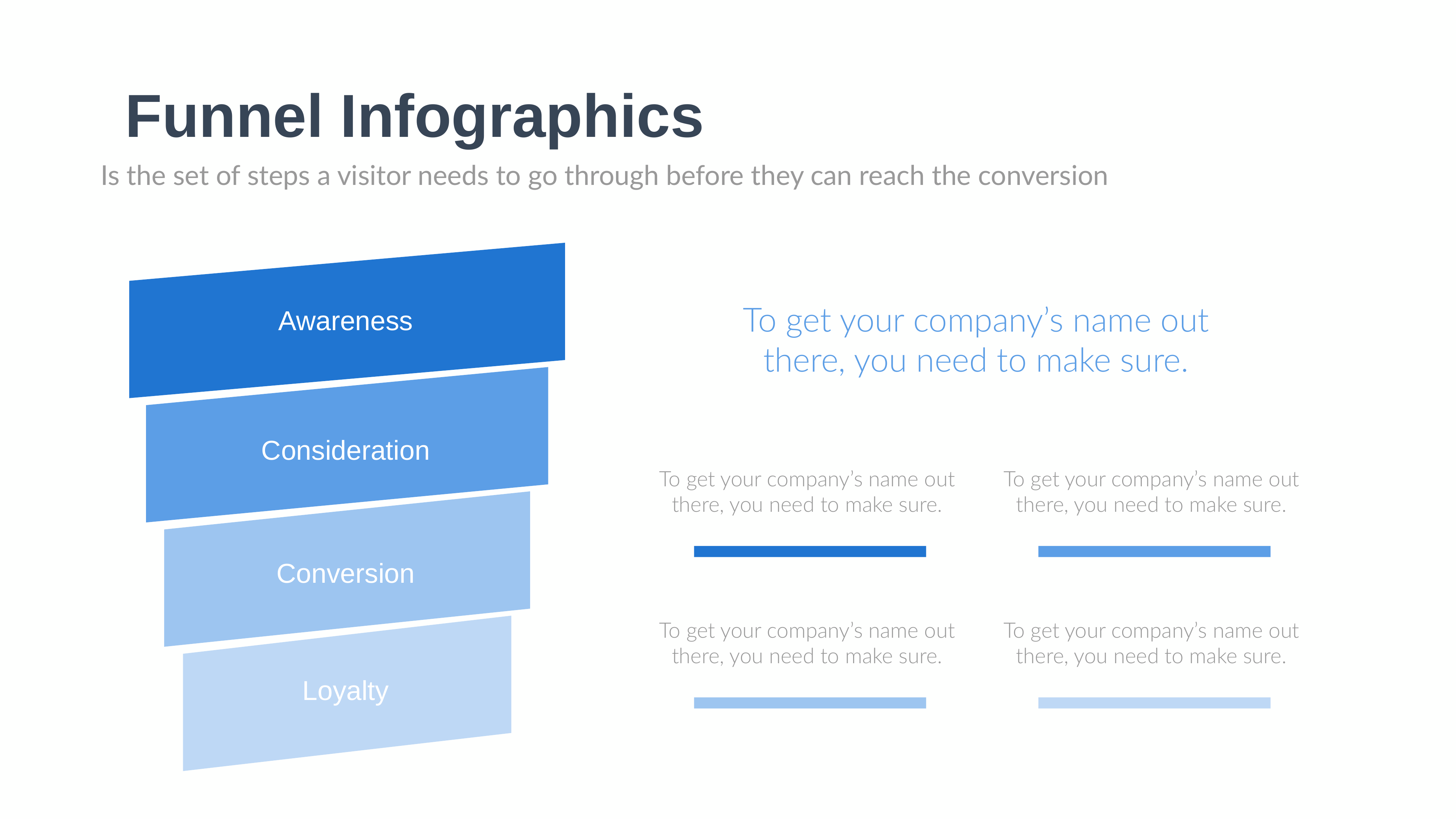

Funnel Infographics
Is the set of steps a visitor needs to go through before they can reach the conversion

Awareness
To get your company’s name out there, you need to make sure.
Awareness
Consideration
Consideration
Conversion
To get your company’s name out there, you need to make sure.
To get your company’s name out there, you need to make sure.

Conversion
To get your company’s name out there, you need to make sure.
To get your company’s name out there, you need to make sure.
Loyalty
Loyalty